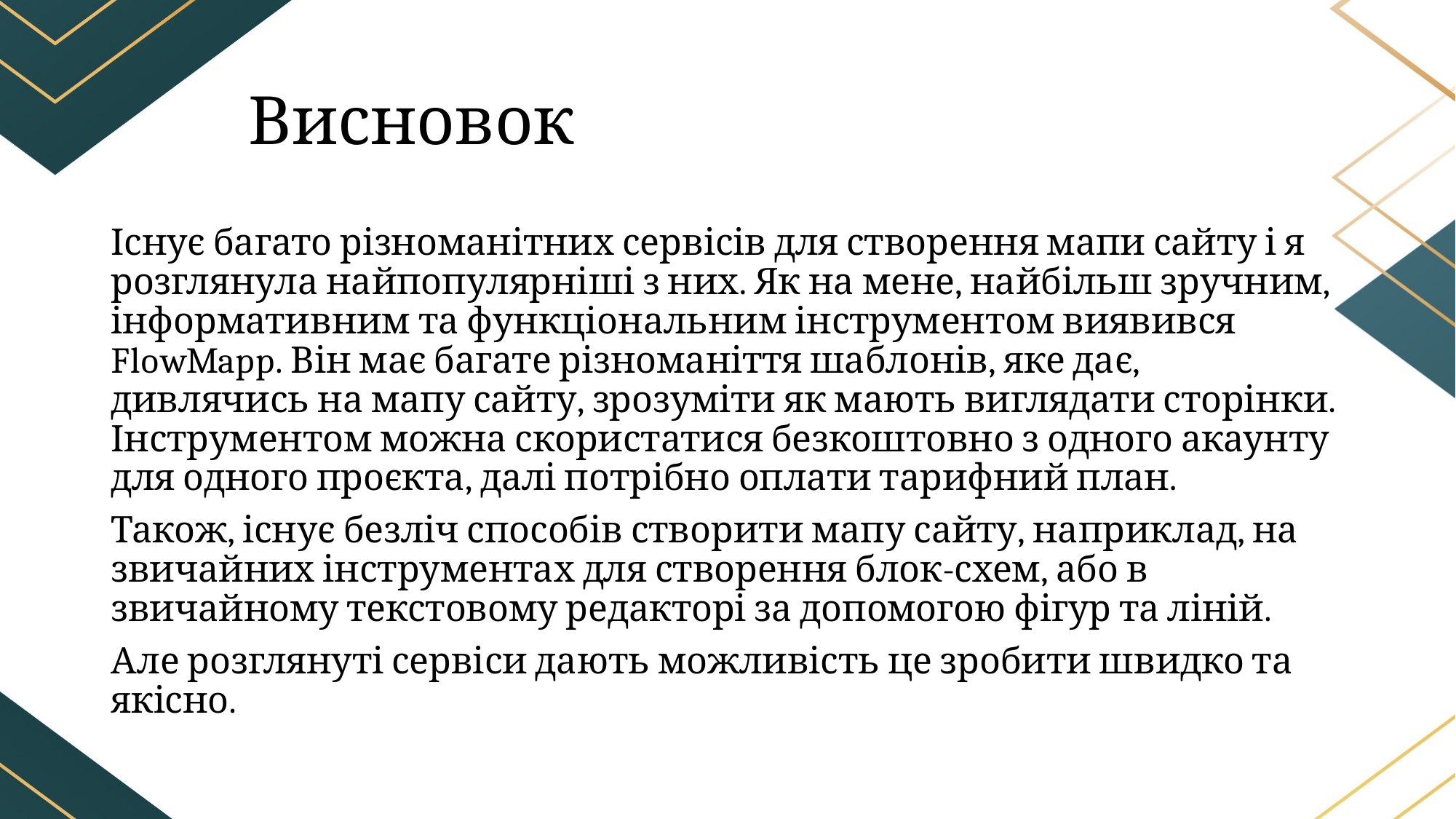

# Висновок
Існує багато різноманітних сервісів для створення мапи сайту і я розглянула найпопулярніші з них. Як на мене, найбільш зручним, інформативним та функціональним інструментом виявився FlowMapp. Він має багате різноманіття шаблонів, яке дає, дивлячись на мапу сайту, зрозуміти як мають виглядати сторінки. Інструментом можна скористатися безкоштовно з одного акаунту для одного проєкта, далі потрібно оплати тарифний план.
Також, існує безліч способів створити мапу сайту, наприклад, на звичайних інструментах для створення блок-схем, або в звичайному текстовому редакторі за допомогою фігур та ліній.
Але розглянуті сервіси дають можливість це зробити швидко та якісно.